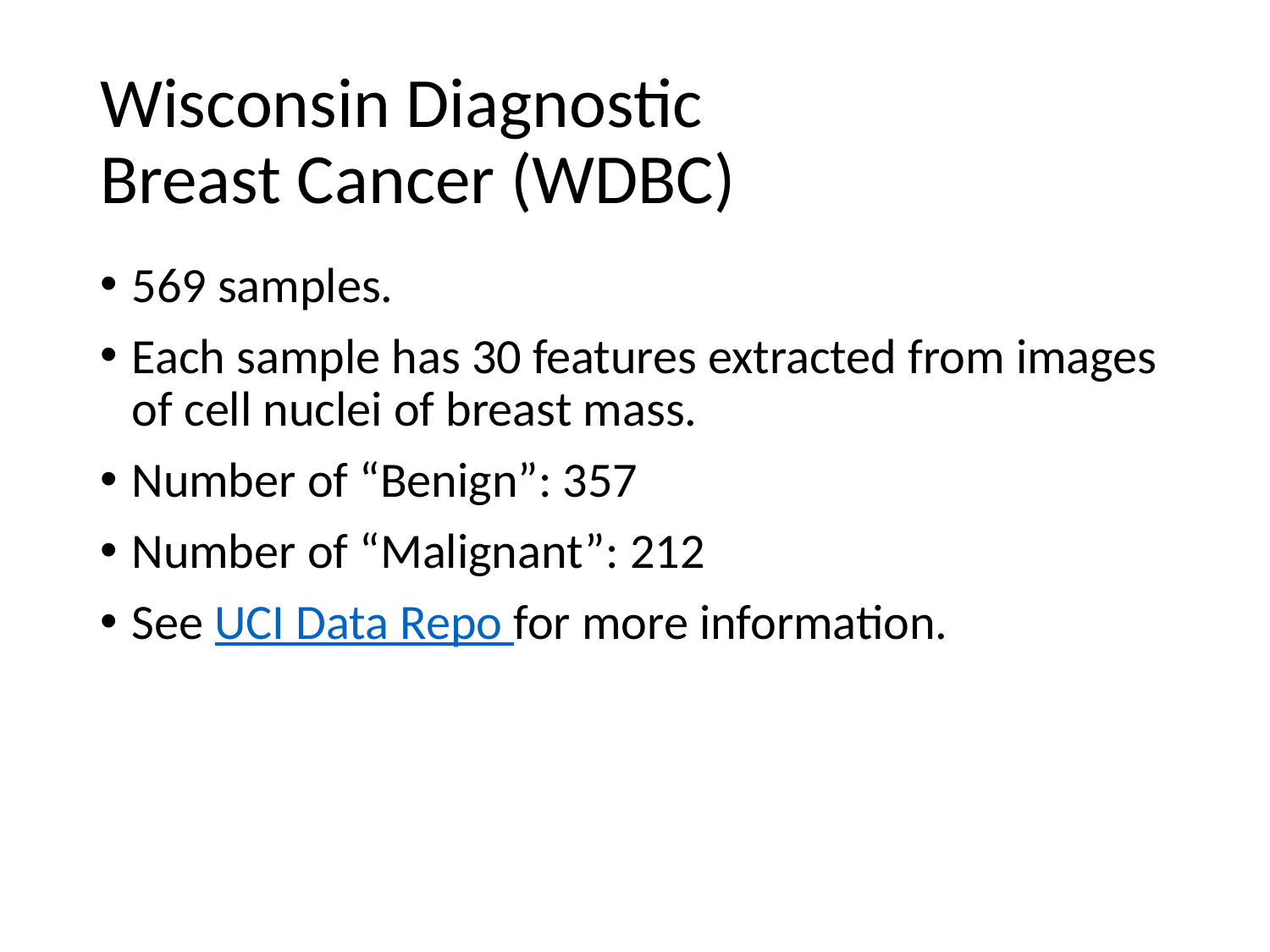

# Wisconsin Diagnostic Breast Cancer (WDBC)
569 samples.
Each sample has 30 features extracted from images of cell nuclei of breast mass.
Number of “Benign”: 357
Number of “Malignant”: 212
See UCI Data Repo for more information.